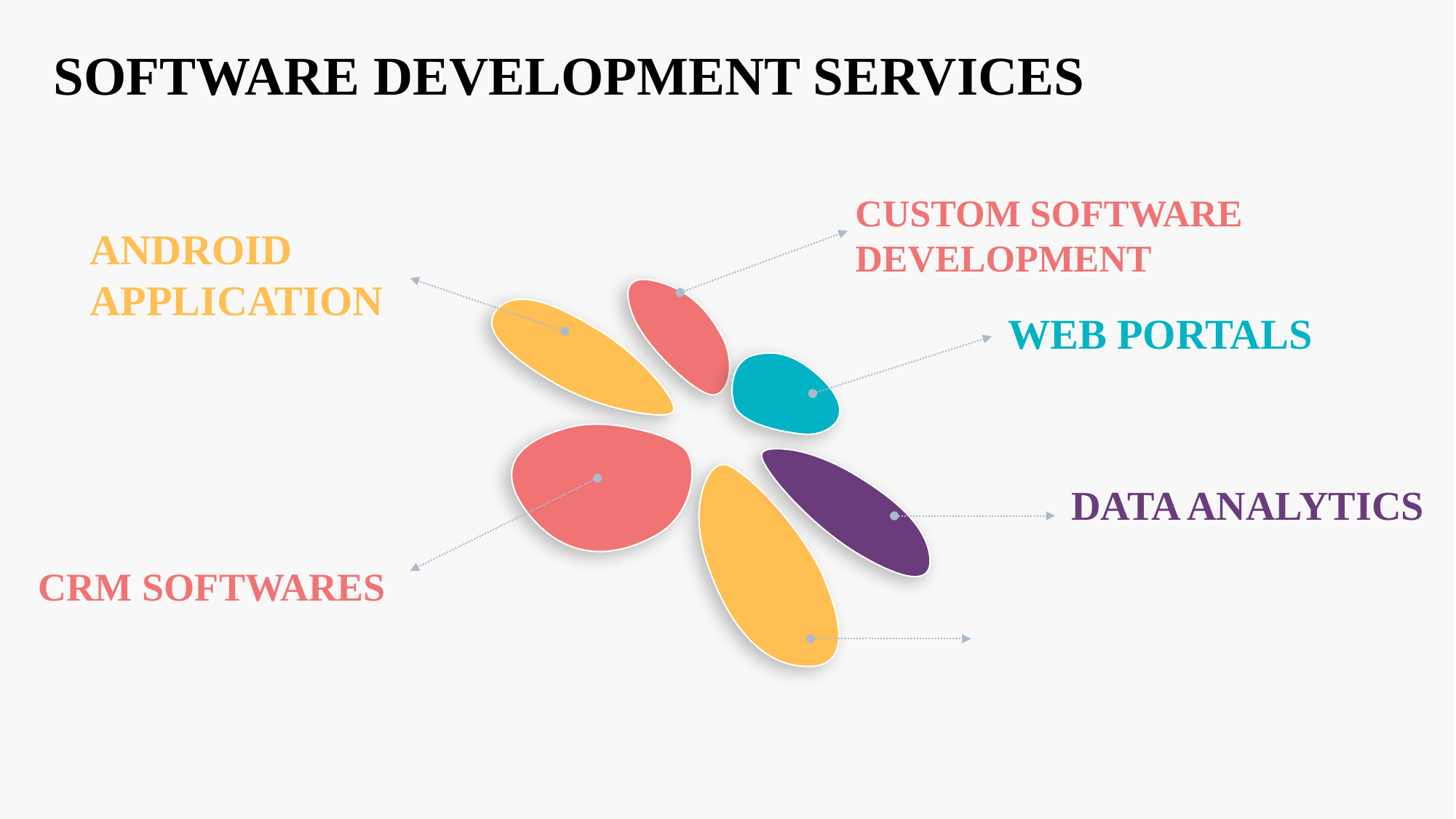

SOFTWARE DEVELOPMENT SERVICES
CUSTOM SOFTWARE DEVELOPMENT
ANDROID APPLICATION

WEB PORTALS

DATA ANALYTICS
CRM SOFTWARES